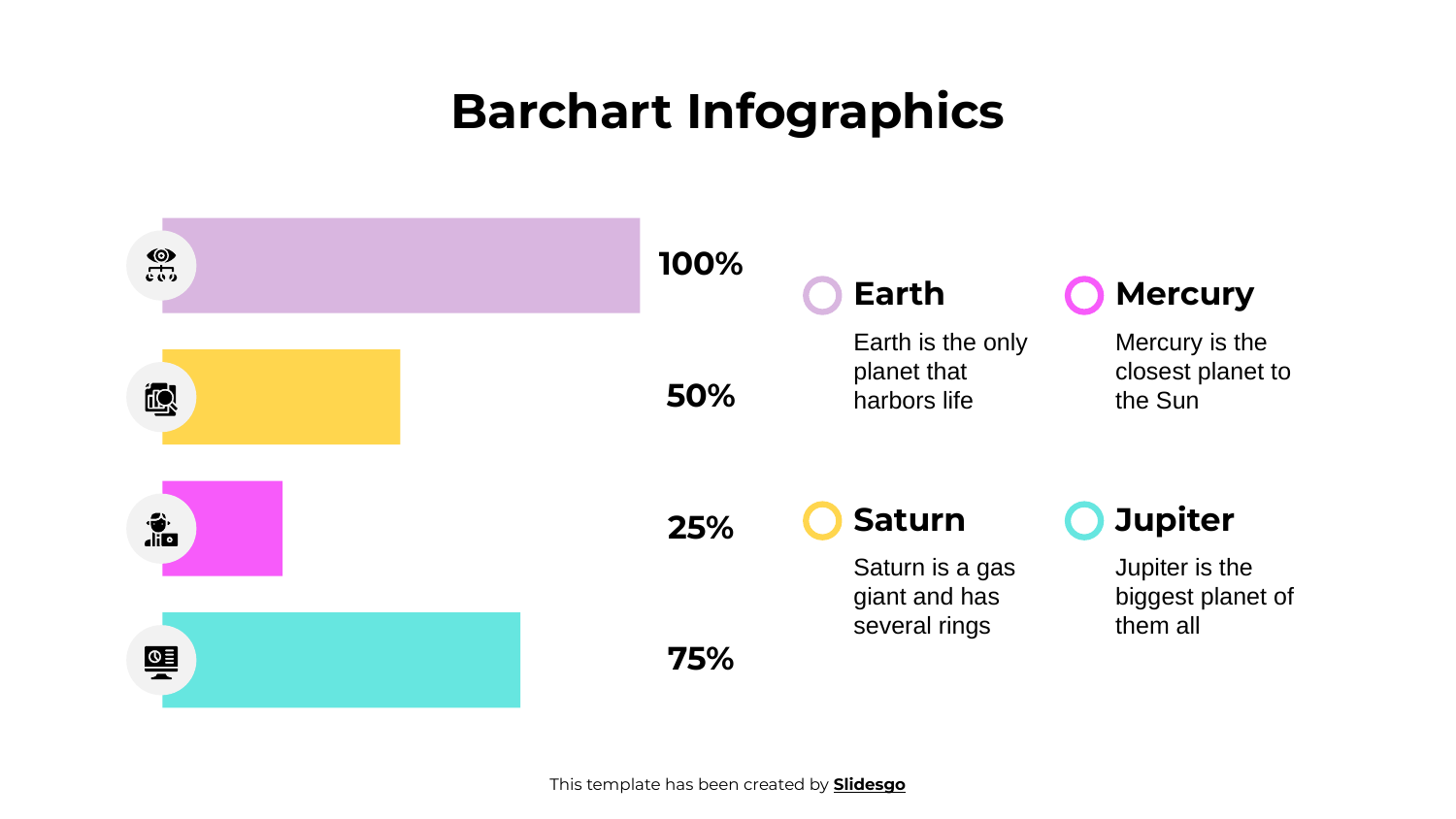

# Barchart Infographics

100%

Earth
Mercury

Earth is the only planet that harbors life
Mercury is the closest planet to the Sun

50%

Saturn
Jupiter

25%

Saturn is a gas giant and has several rings
Jupiter is the biggest planet of them all

75%

This template has been created by Slidesgo